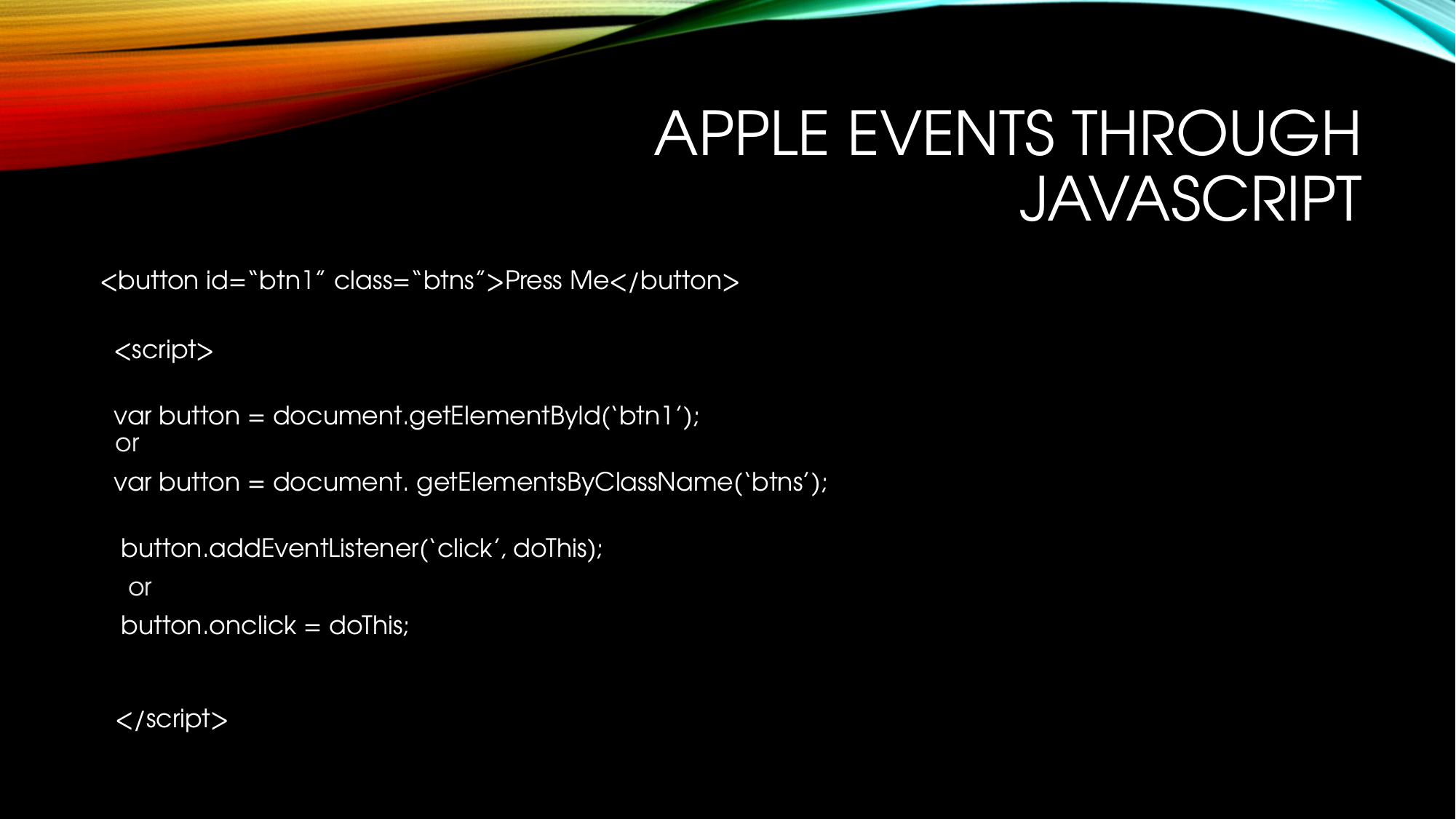

# Apple Events through JavaScript
 <button id=“btn1” class=“btns”>Press Me</button>
   <script>
   var button = document.getElementById(‘btn1’);
or
   var button = document. getElementsByClassName(‘btns’);
    button.addEventListener(‘click’, doThis);
     or
    button.onclick = doThis;
</script>